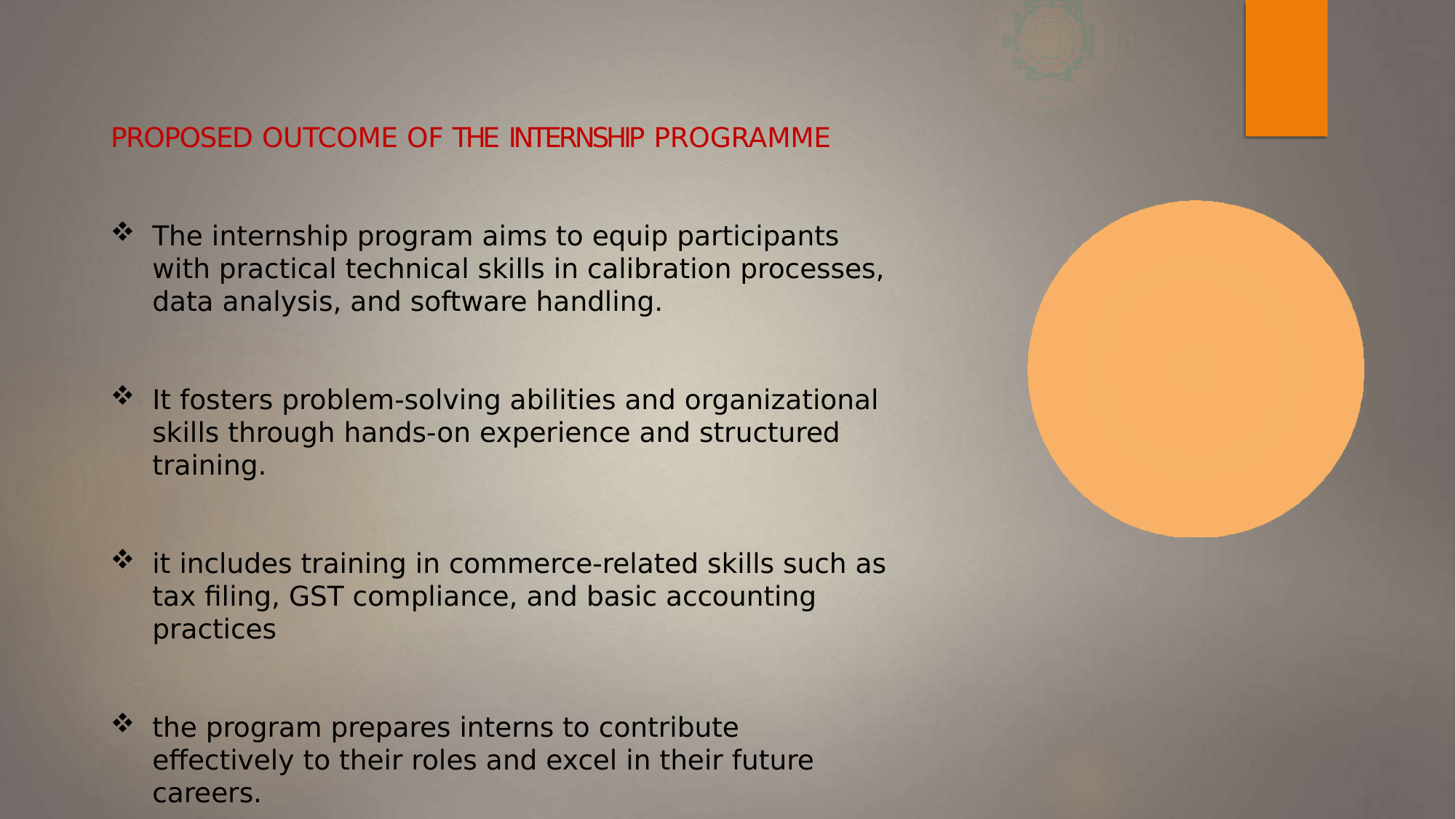

PROPOSED OUTCOME OF THE INTERNSHIP PROGRAMME
The internship program aims to equip participants with practical technical skills in calibration processes, data analysis, and software handling.
It fosters problem-solving abilities and organizational skills through hands-on experience and structured training.
it includes training in commerce-related skills such as tax filing, GST compliance, and basic accounting practices
the program prepares interns to contribute effectively to their roles and excel in their future careers.